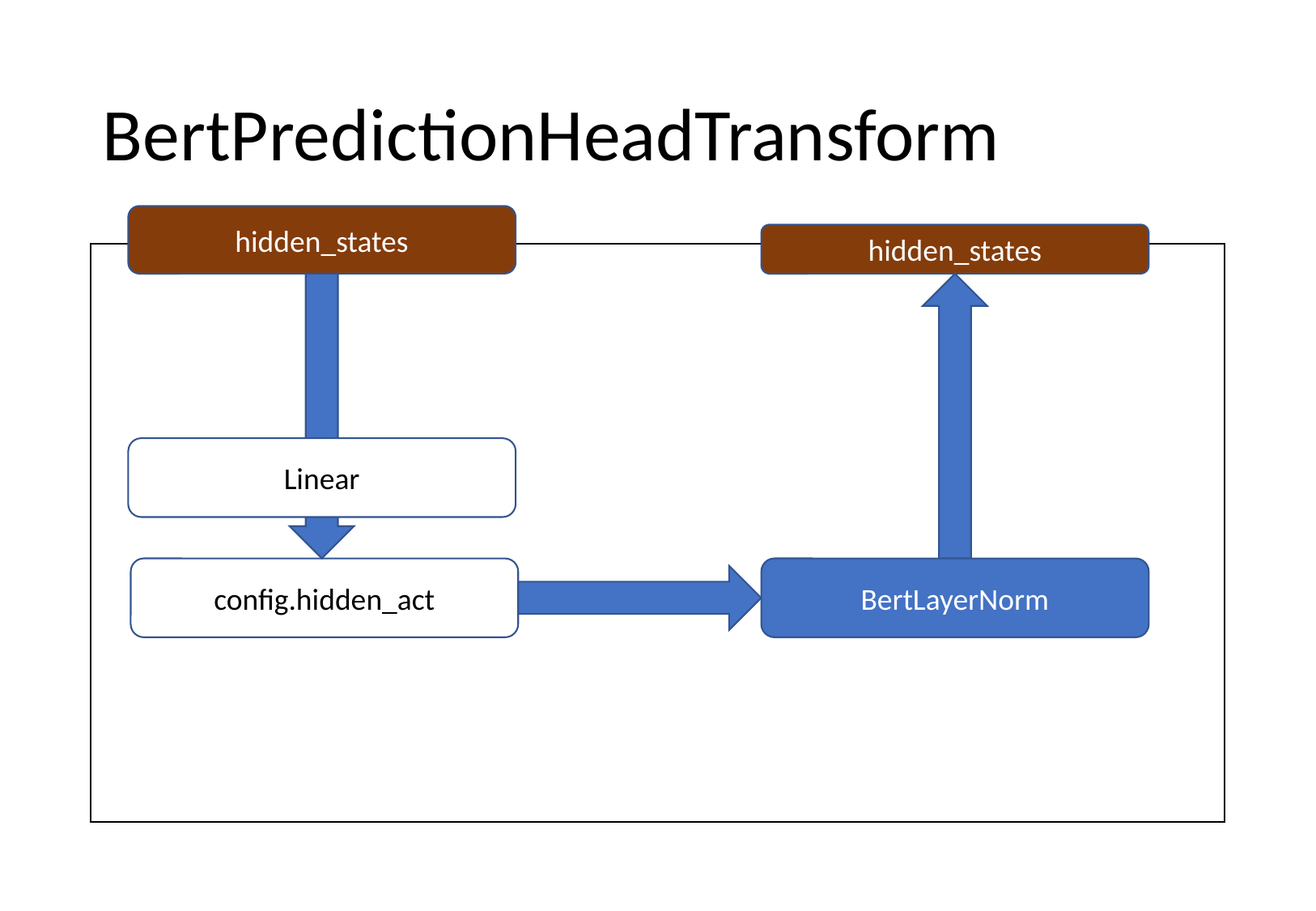

# BertPredictionHeadTransform
hidden_states
hidden_states

Linear

BertLayerNorm
config.hidden_act